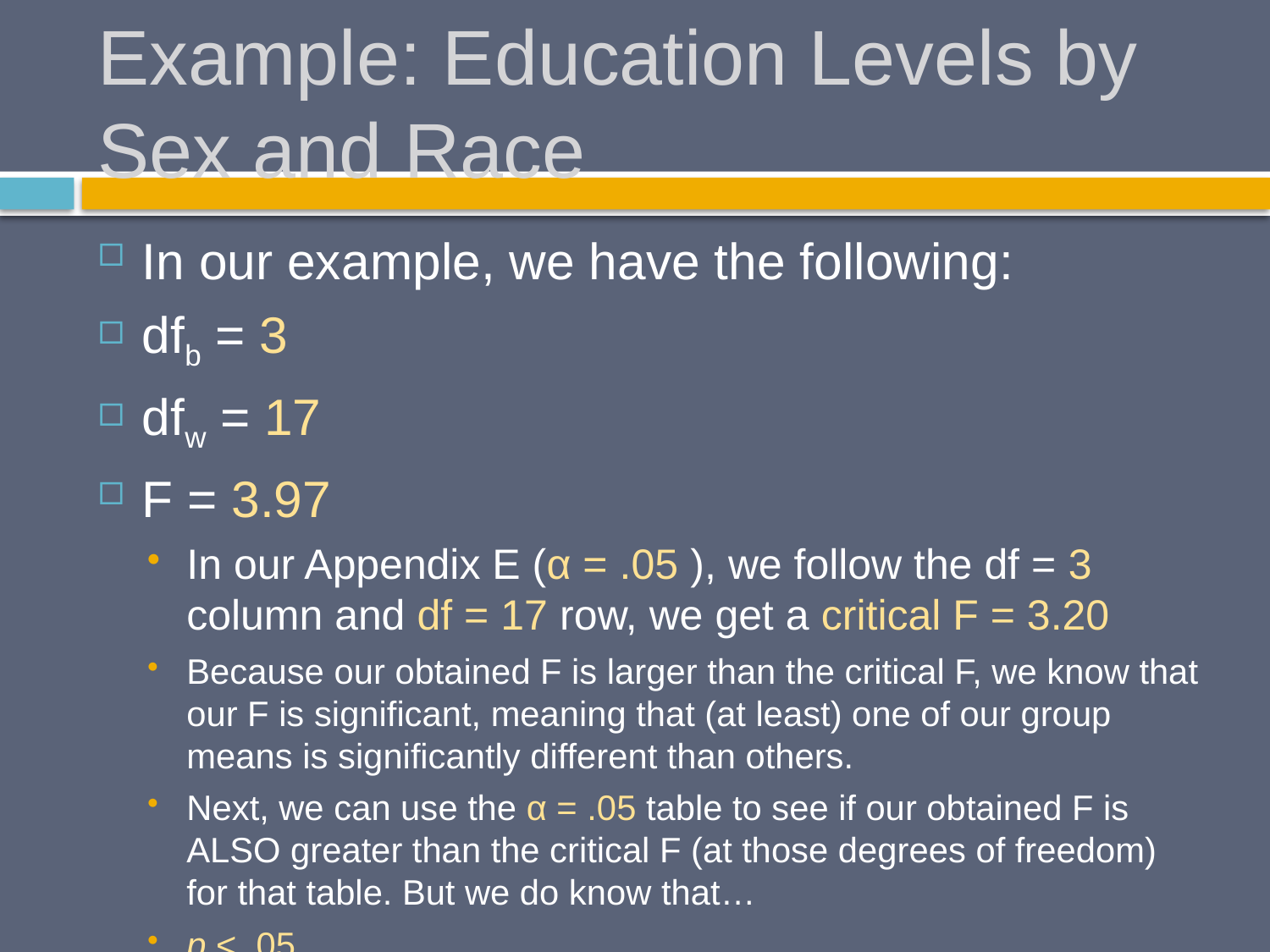

# Example: Education Levels by Sex and Race
In our example, we have the following:
dfb = 3
dfw = 17
F = 3.97
In our Appendix E (α = .05 ), we follow the df = 3 column and df = 17 row, we get a critical F = 3.20
Because our obtained F is larger than the critical F, we know that our F is significant, meaning that (at least) one of our group means is significantly different than others.
Next, we can use the α = .05 table to see if our obtained F is ALSO greater than the critical F (at those degrees of freedom) for that table. But we do know that…
p < .05